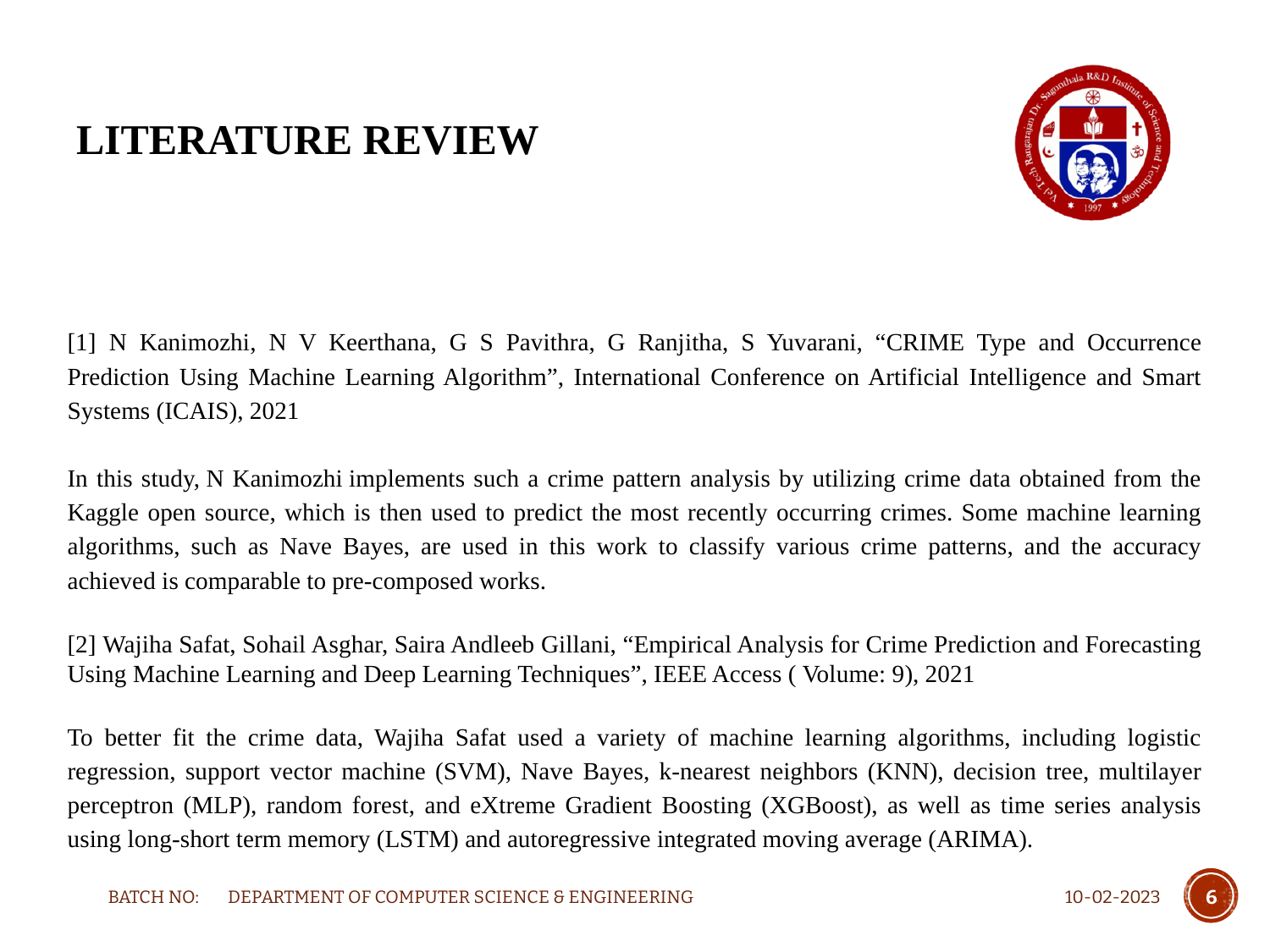

# LITERATURE REVIEW

[1] N Kanimozhi, N V Keerthana, G S Pavithra, G Ranjitha, S Yuvarani, “CRIME Type and Occurrence Prediction Using Machine Learning Algorithm”, International Conference on Artificial Intelligence and Smart Systems (ICAIS), 2021

In this study, N Kanimozhi implements such a crime pattern analysis by utilizing crime data obtained from the Kaggle open source, which is then used to predict the most recently occurring crimes. Some machine learning algorithms, such as Nave Bayes, are used in this work to classify various crime patterns, and the accuracy achieved is comparable to pre-composed works.

[2] Wajiha Safat, Sohail Asghar, Saira Andleeb Gillani, “Empirical Analysis for Crime Prediction and Forecasting Using Machine Learning and Deep Learning Techniques”, IEEE Access ( Volume: 9), 2021

To better fit the crime data, Wajiha Safat used a variety of machine learning algorithms, including logistic regression, support vector machine (SVM), Nave Bayes, k-nearest neighbors (KNN), decision tree, multilayer perceptron (MLP), random forest, and eXtreme Gradient Boosting (XGBoost), as well as time series analysis using long-short term memory (LSTM) and autoregressive integrated moving average (ARIMA).
BATCH NO:        DEPARTMENT OF COMPUTER SCIENCE & ENGINEERING
10-02-2023
6